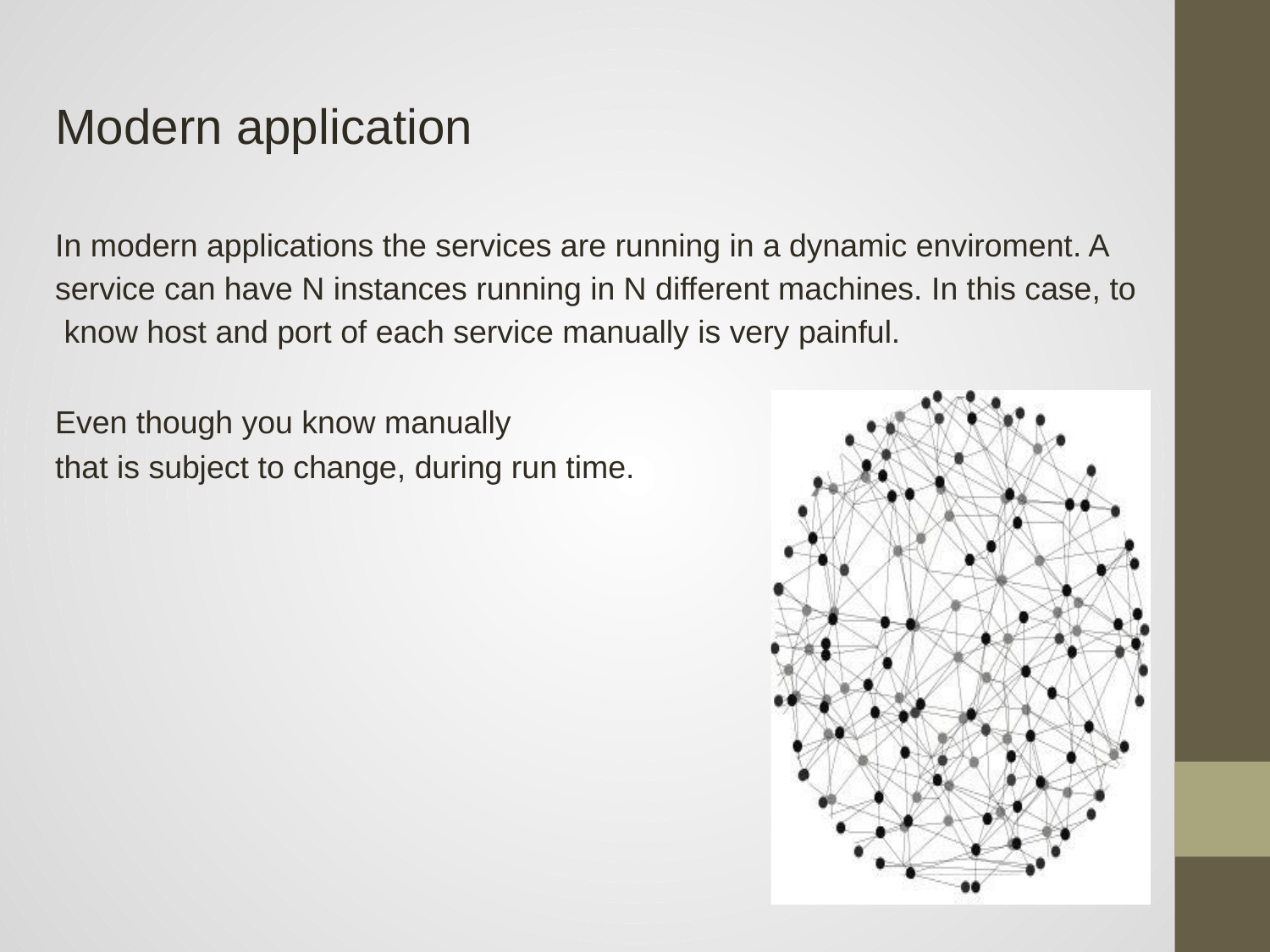

Modern application
In modern applications the services are running in a dynamic enviroment. A  service can have N instances running in N different machines. In this case, to  know host and port of each service manually is very painful.

Even though you know manually
that is subject to change, during run time.